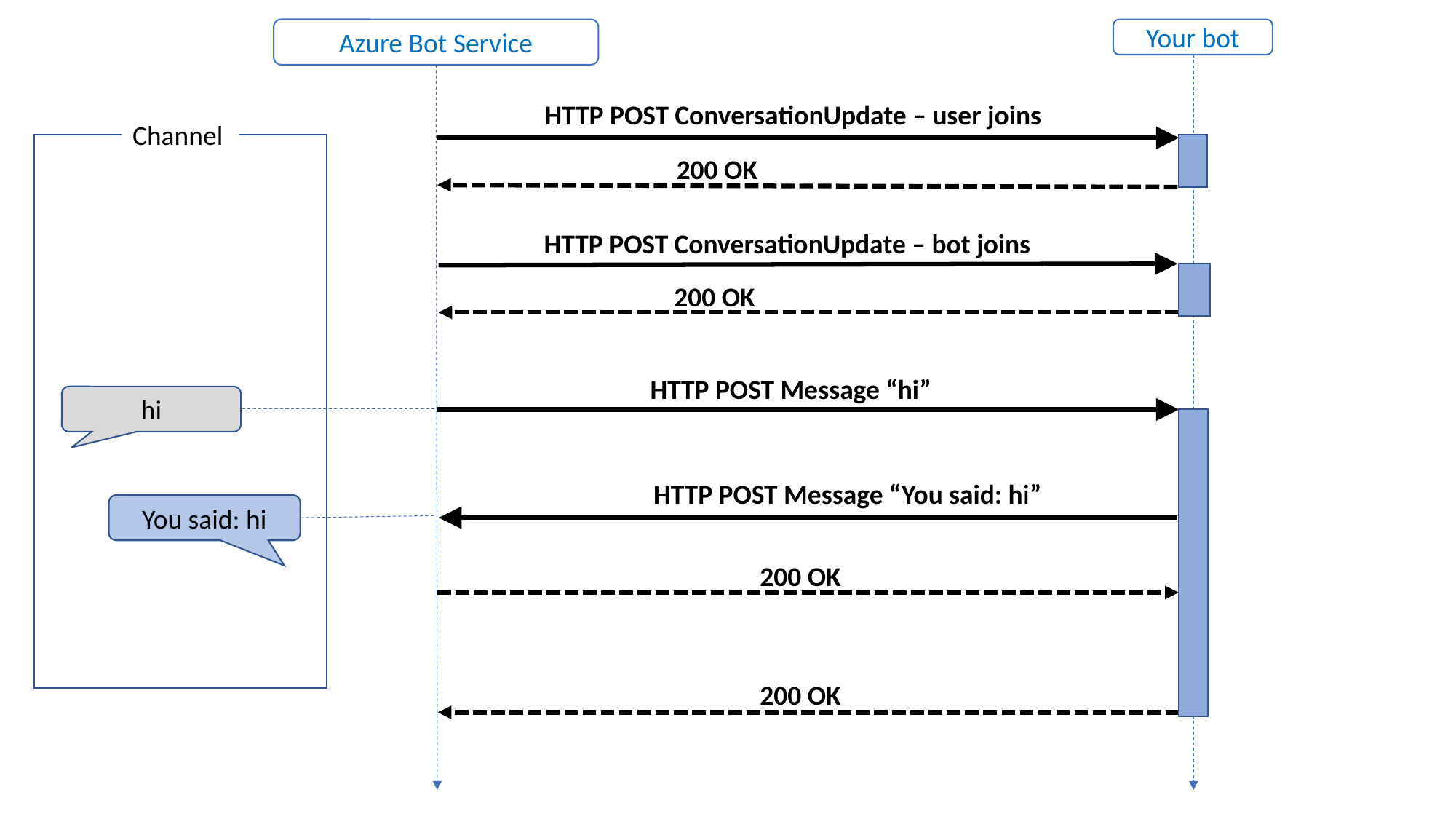

Azure Bot Service
Your bot
HTTP POST ConversationUpdate – user joins
Channel

200 OK
HTTP POST ConversationUpdate – bot joins

200 OK
HTTP POST Message “hi”
hi

HTTP POST Message “You said: hi”
You said: hi
200 OK
200 OK